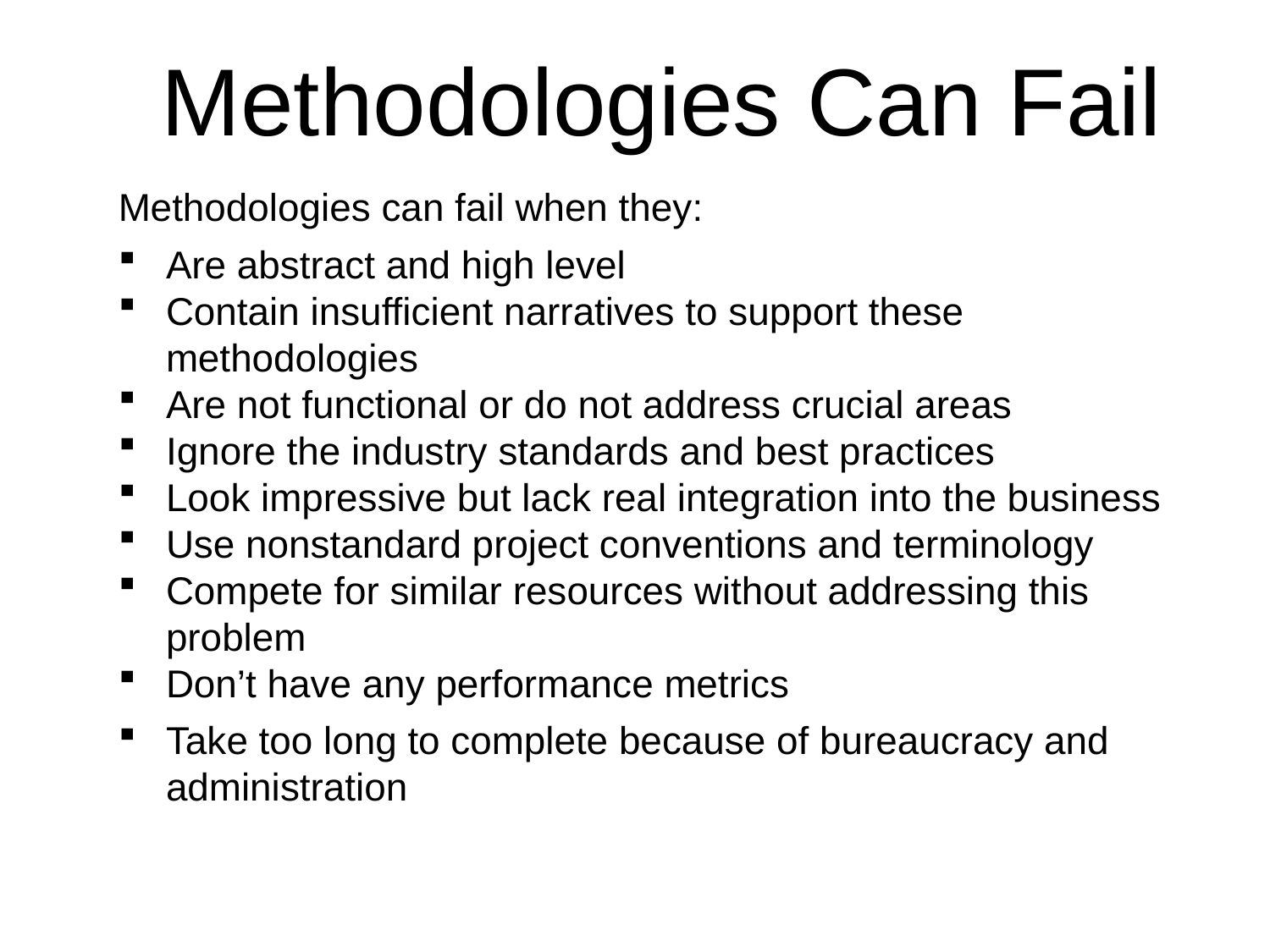

# Methodologies Can Fail
Methodologies can fail when they:
Are abstract and high level
Contain insufficient narratives to support these methodologies
Are not functional or do not address crucial areas
Ignore the industry standards and best practices
Look impressive but lack real integration into the business
Use nonstandard project conventions and terminology
Compete for similar resources without addressing this problem
Don’t have any performance metrics
Take too long to complete because of bureaucracy and administration